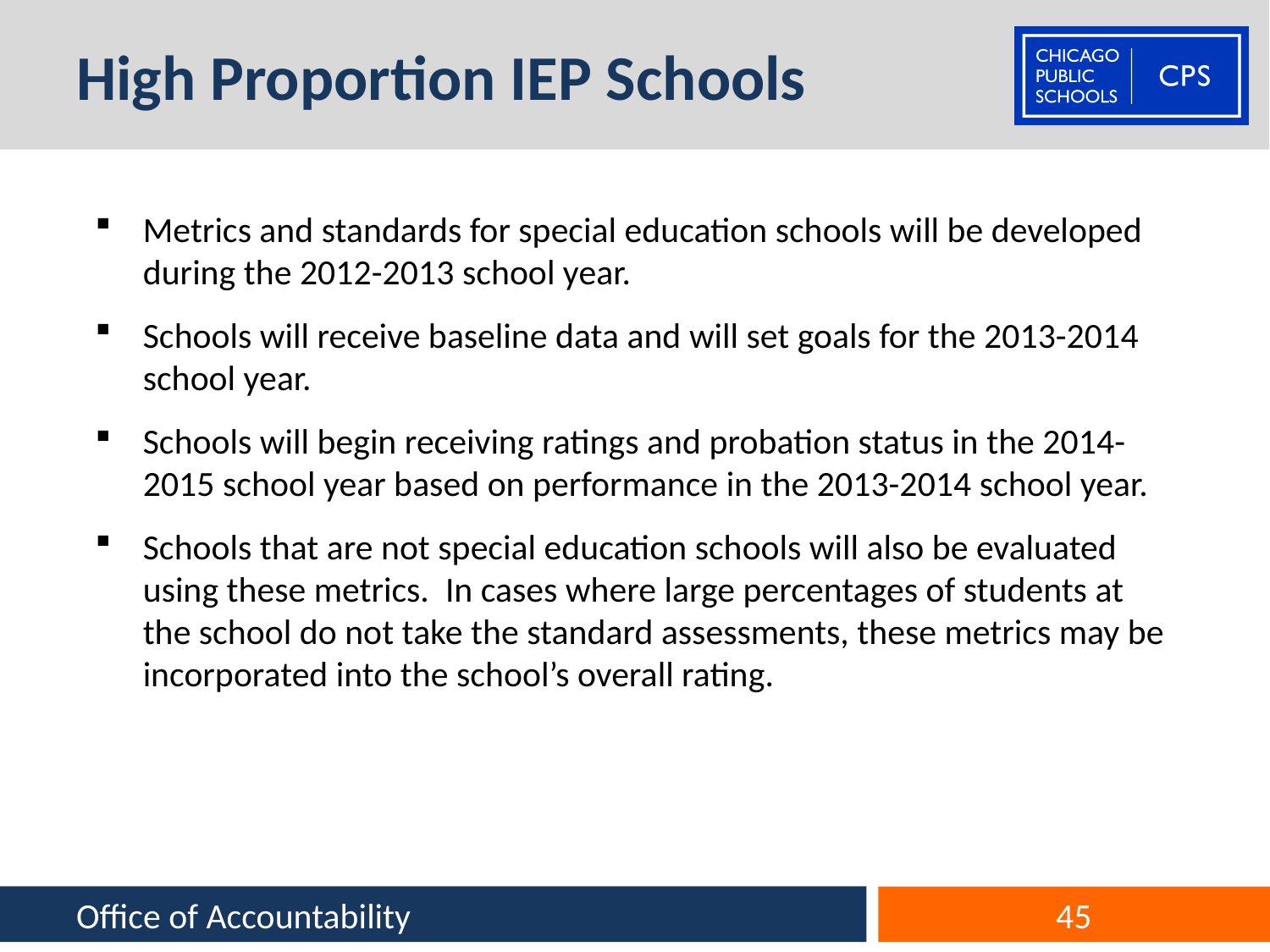

# High Proportion IEP Schools
Metrics and standards for special education schools will be developed during the 2012-2013 school year.
Schools will receive baseline data and will set goals for the 2013-2014 school year.
Schools will begin receiving ratings and probation status in the 2014-2015 school year based on performance in the 2013-2014 school year.
Schools that are not special education schools will also be evaluated using these metrics.  In cases where large percentages of students at the school do not take the standard assessments, these metrics may be incorporated into the school’s overall rating.
Office of Accountability
45